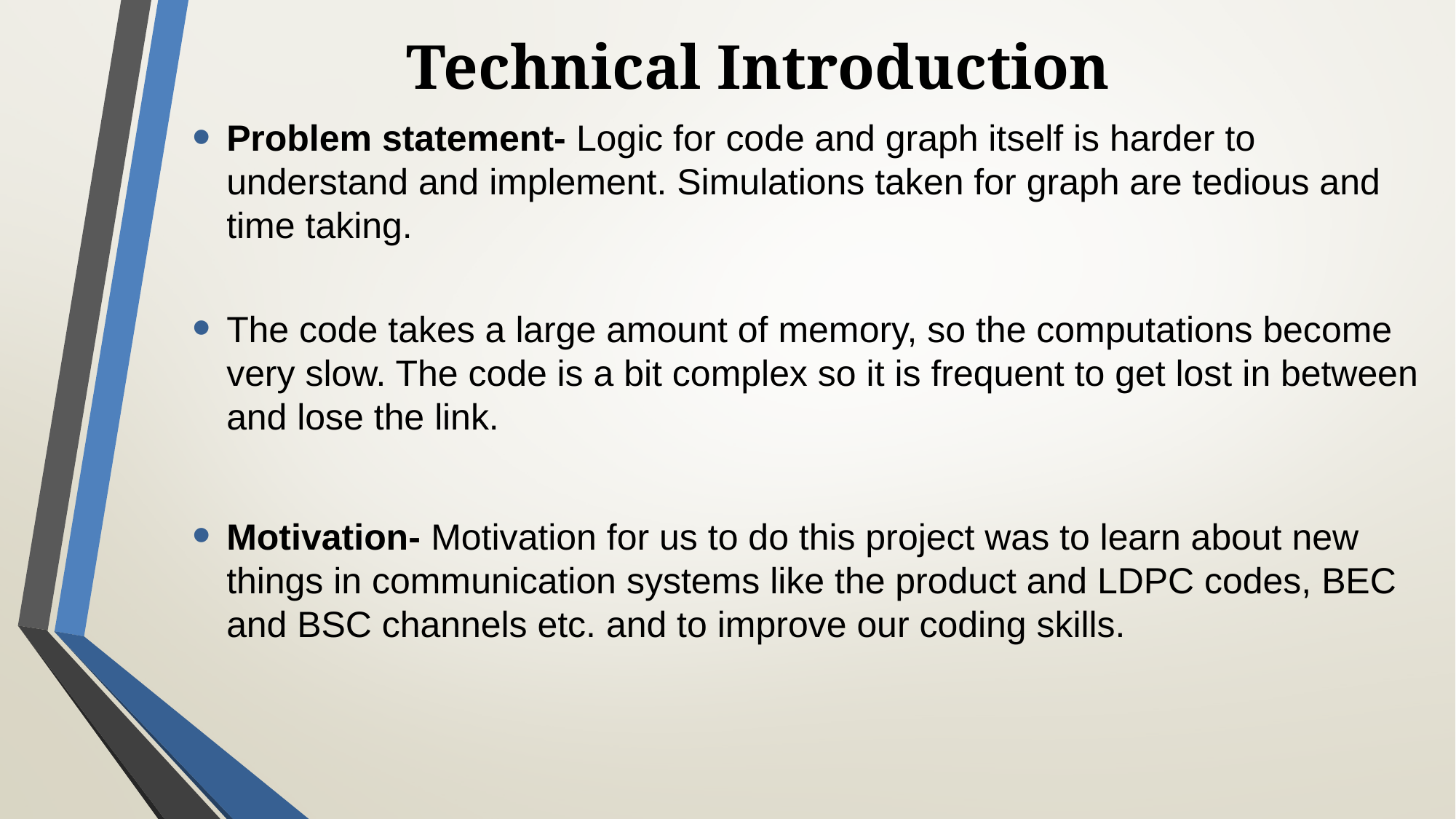

# Technical Introduction
Problem statement- Logic for code and graph itself is harder to understand and implement. Simulations taken for graph are tedious and time taking.
The code takes a large amount of memory, so the computations become very slow. The code is a bit complex so it is frequent to get lost in between and lose the link.

Motivation- Motivation for us to do this project was to learn about new things in communication systems like the product and LDPC codes, BEC and BSC channels etc. and to improve our coding skills.